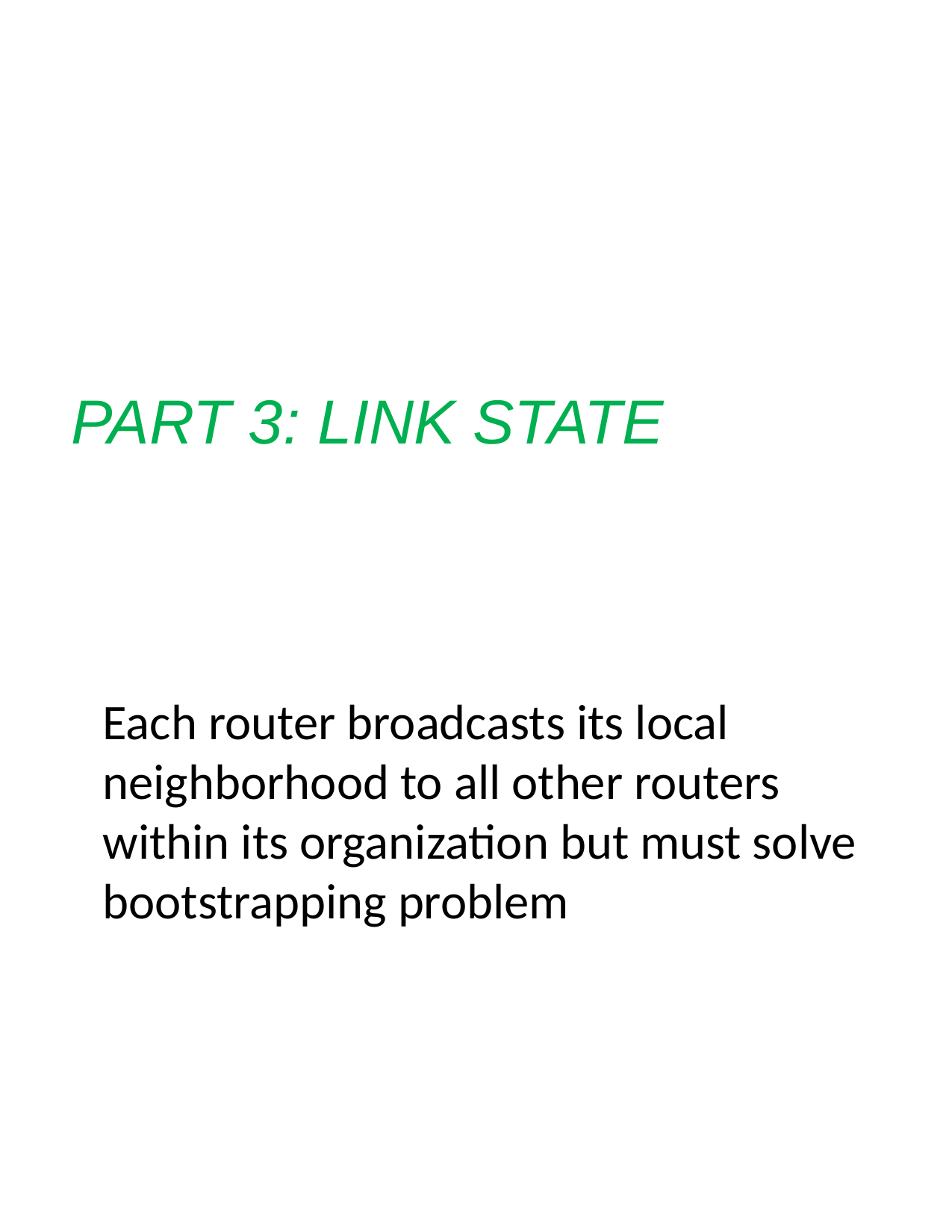

# PART 3: LINK STATE
Each router broadcasts its local neighborhood to all other routers within its organization but must solve bootstrapping problem